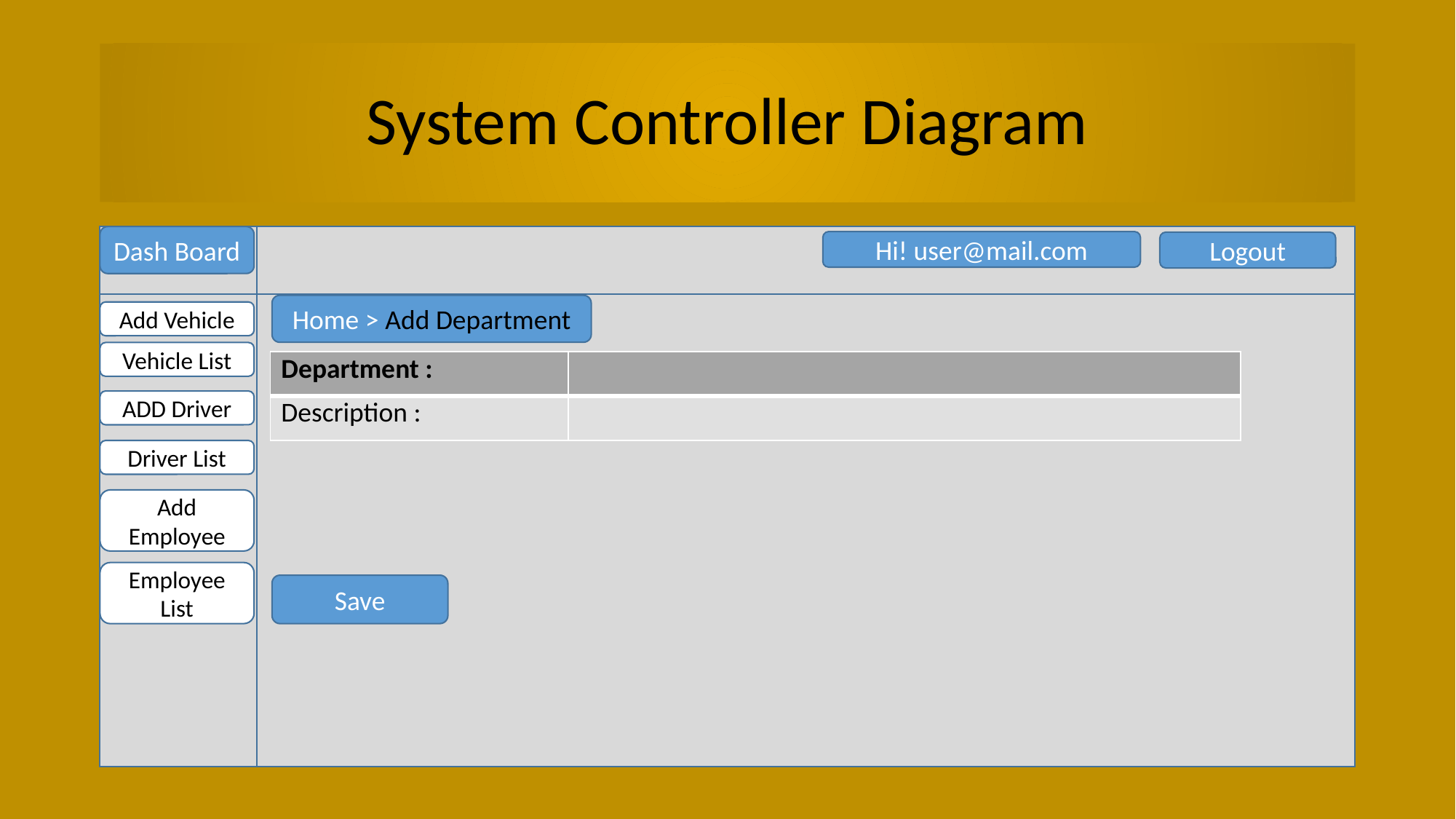

# System Controller Diagram

Dash Board
Hi! user@mail.com
Logout
Home > Add Department
Add Vehicle
Vehicle List
| Department : |  |
| --- | --- |
| Description : |  |
ADD Driver
Driver List
Add Employee
Employee List
Save